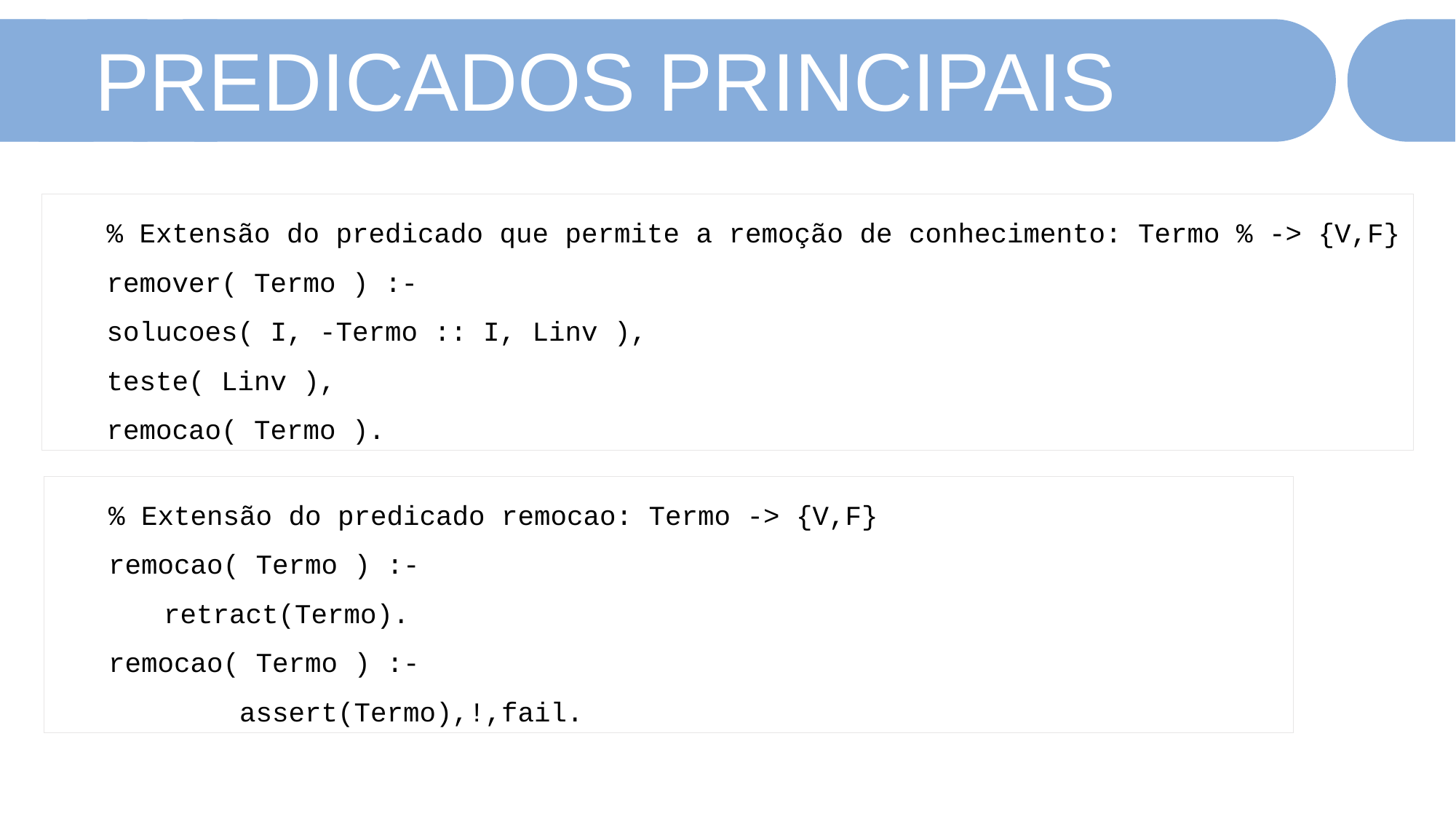

PREDICADOS PRINCIPAIS
% Extensão do predicado que permite a remoção de conhecimento: Termo % -> {V,F}
remover( Termo ) :-
solucoes( I, -Termo :: I, Linv ),
teste( Linv ),
remocao( Termo ).

% Extensão do predicado remocao: Termo -> {V,F}
remocao( Termo ) :-
	retract(Termo).
remocao( Termo ) :-
        assert(Termo),!,fail.